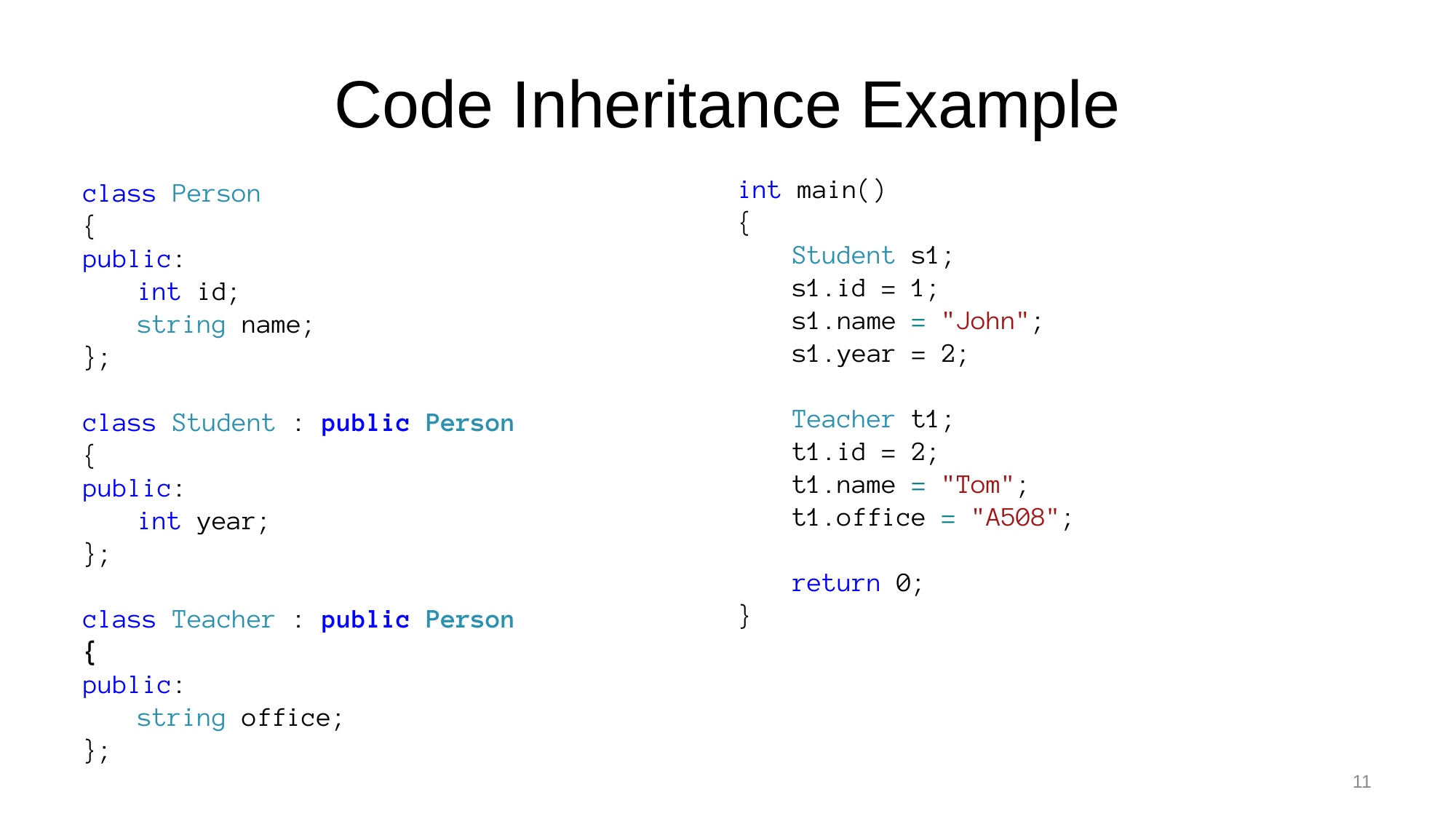

# Code Inheritance Example
int main()
{
Student s1;
s1.id = 1;
s1.name = "John";
s1.year = 2;

Teacher t1;
t1.id = 2;
t1.name = "Tom";
t1.office = "A508";

return 0;
}
class Person
{
public:
int id;
string name;
};

class Student : public Person
{
public:
int year;
};

class Teacher : public Person
{
public:
string office;
};
11